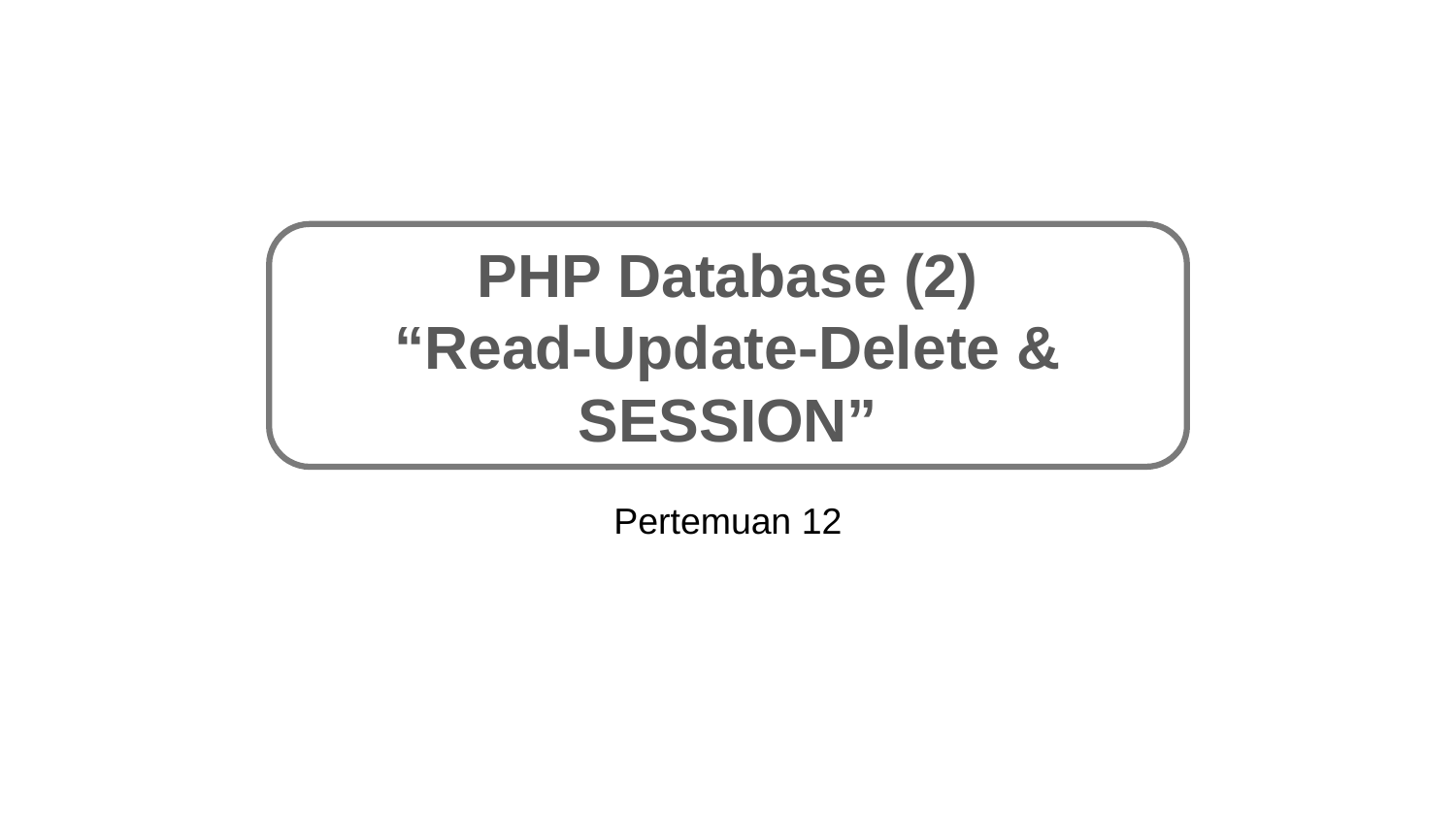

PHP Database (2)
“Read-Update-Delete & SESSION”
Pertemuan 12